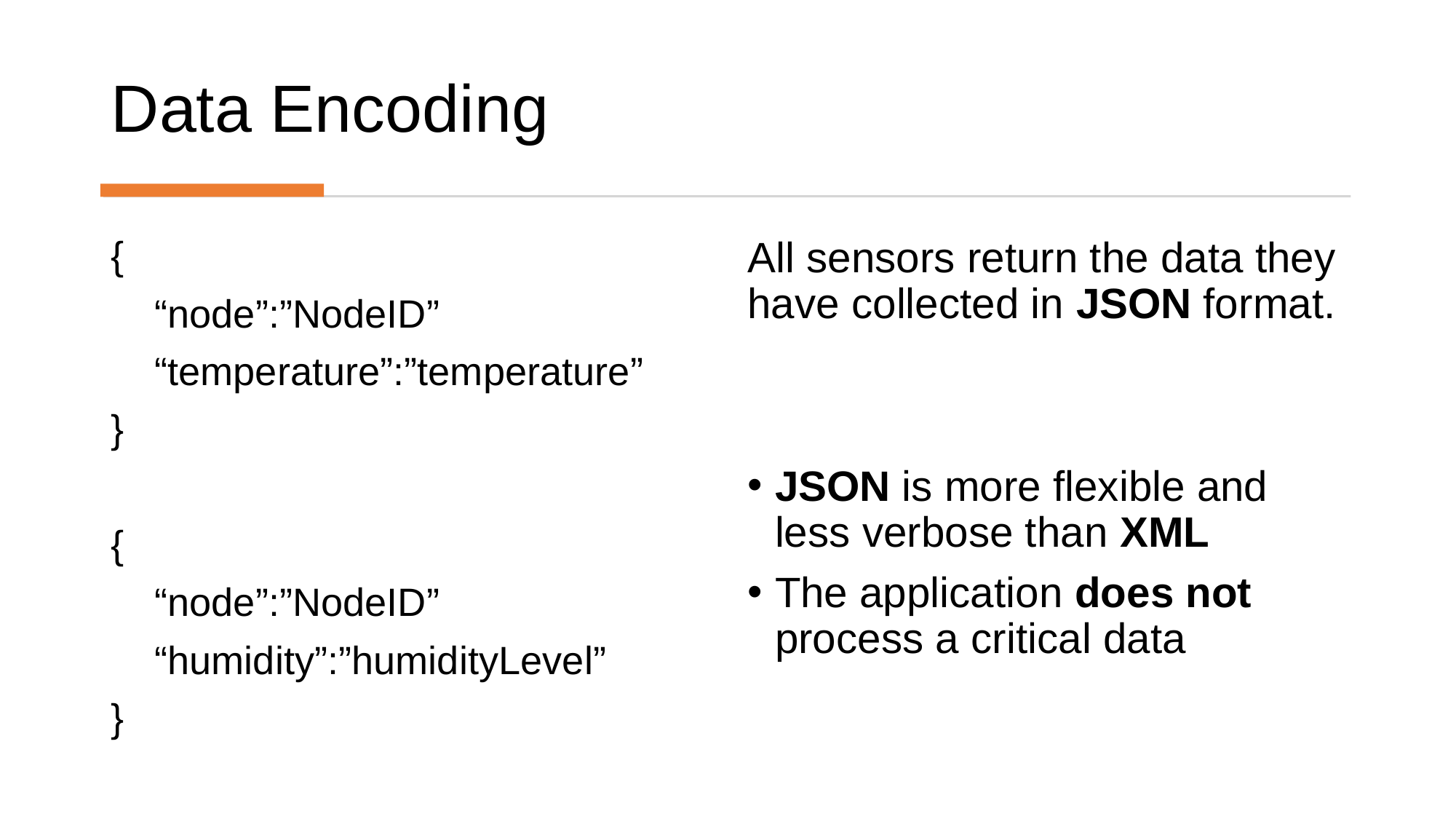

# Data Encoding

{
    “node”:”NodeID”
    “temperature”:”temperature”
}

{
    “node”:”NodeID”
    “humidity”:”humidityLevel”
}

All sensors return the data they have collected in JSON format.

JSON is more flexible and less verbose than XML
The application does not process a critical data